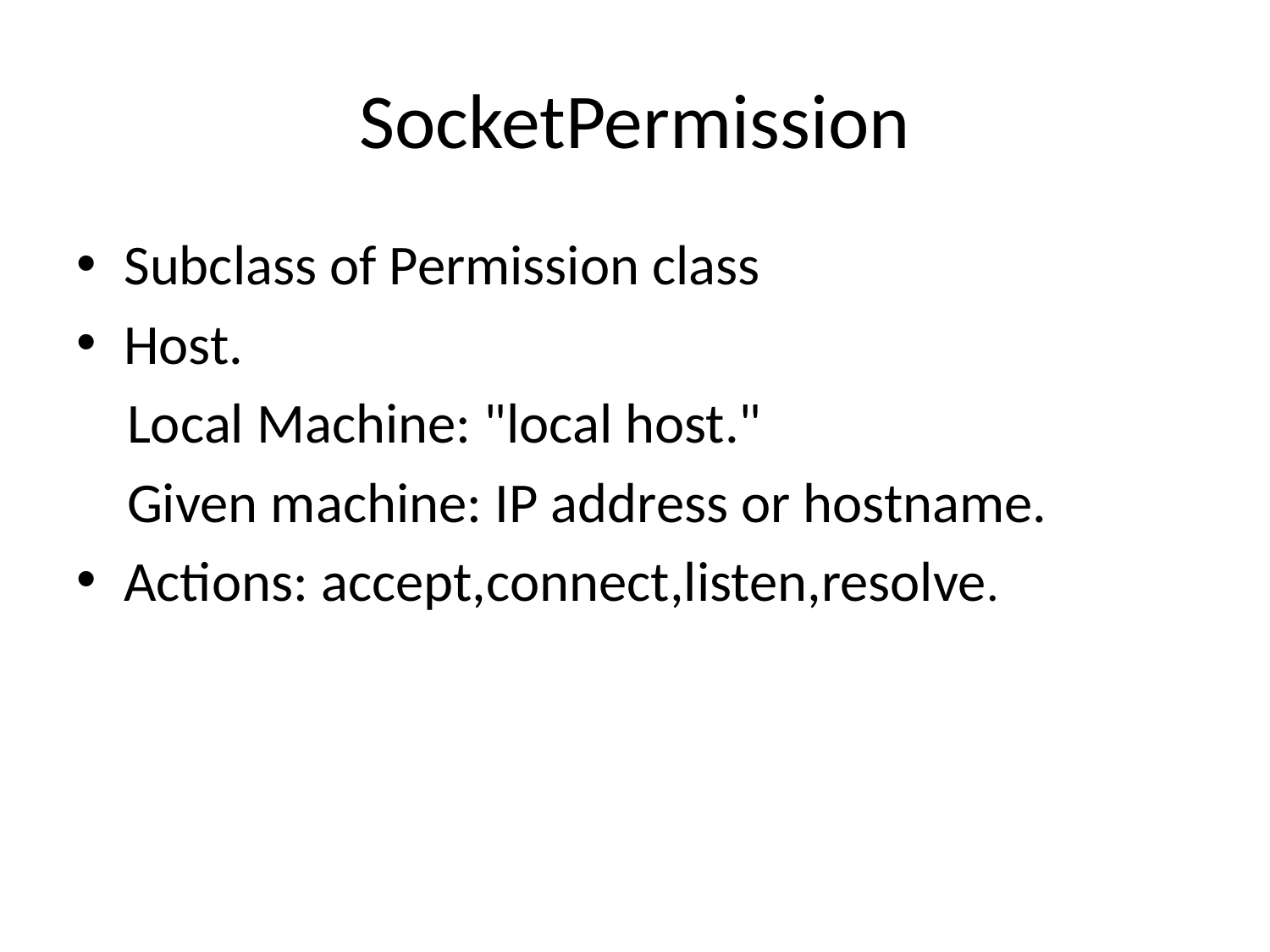

# SocketPermission
Subclass of Permission class
Host.
    Local Machine: "local host."
    Given machine: IP address or hostname.
Actions: accept,connect,listen,resolve.